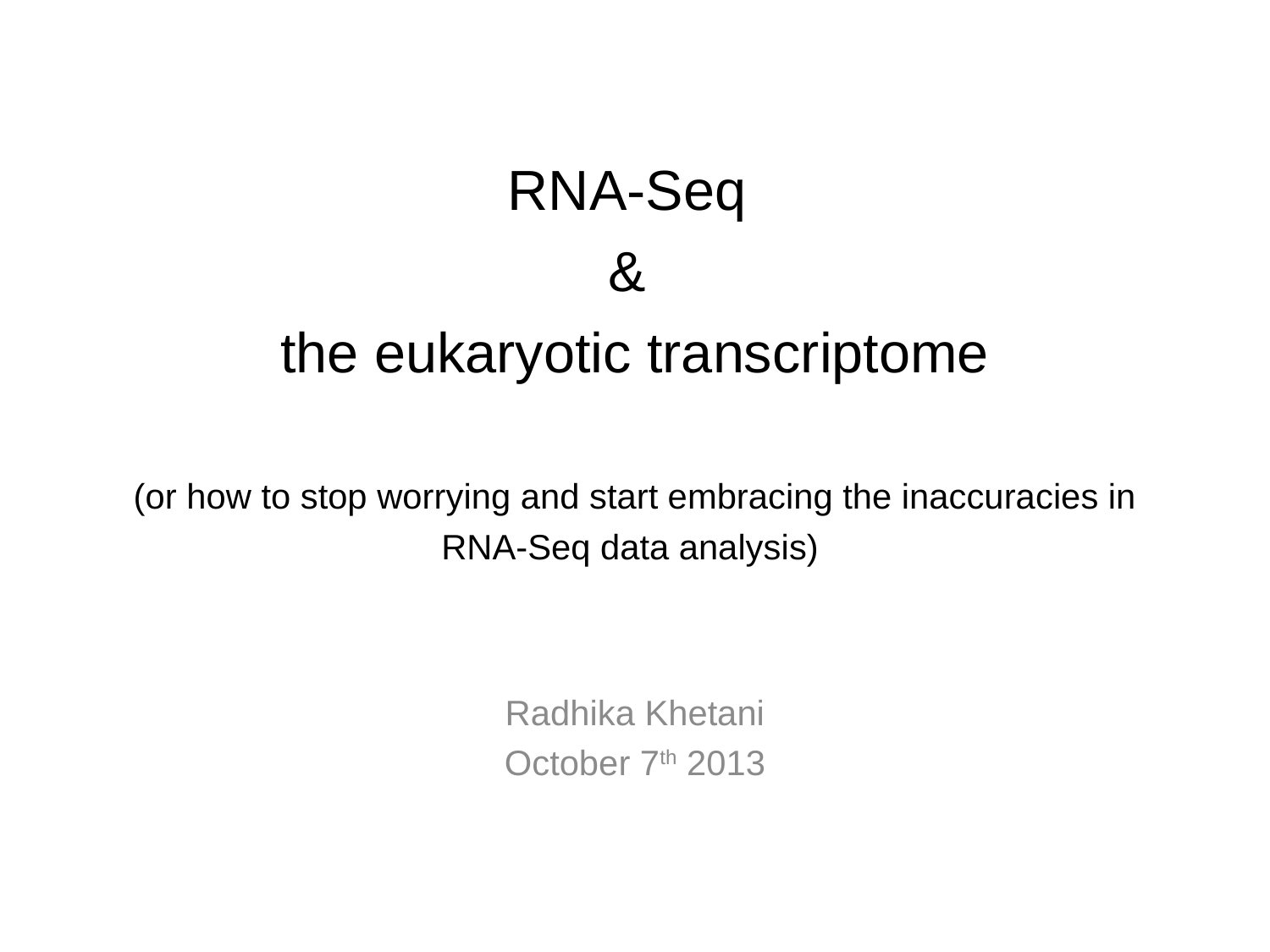

# RNA-Seq & the eukaryotic transcriptome (or how to stop worrying and start embracing the inaccuracies in RNA-Seq data analysis)
Radhika Khetani
October 7th 2013